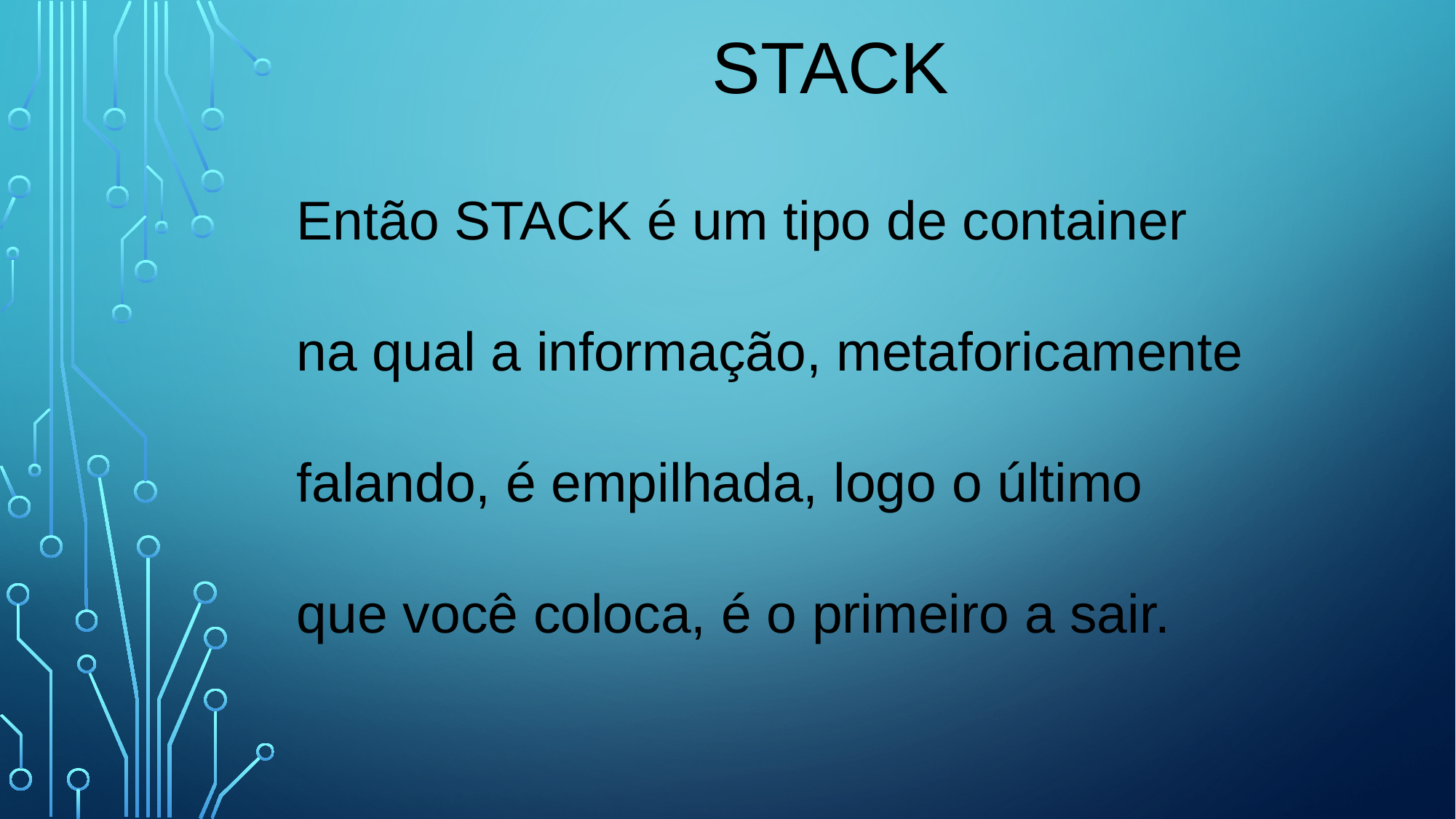

# stack

Então STACK é um tipo de container

na qual a informação, metaforicamente

falando, é empilhada, logo o último

que você coloca, é o primeiro a sair.